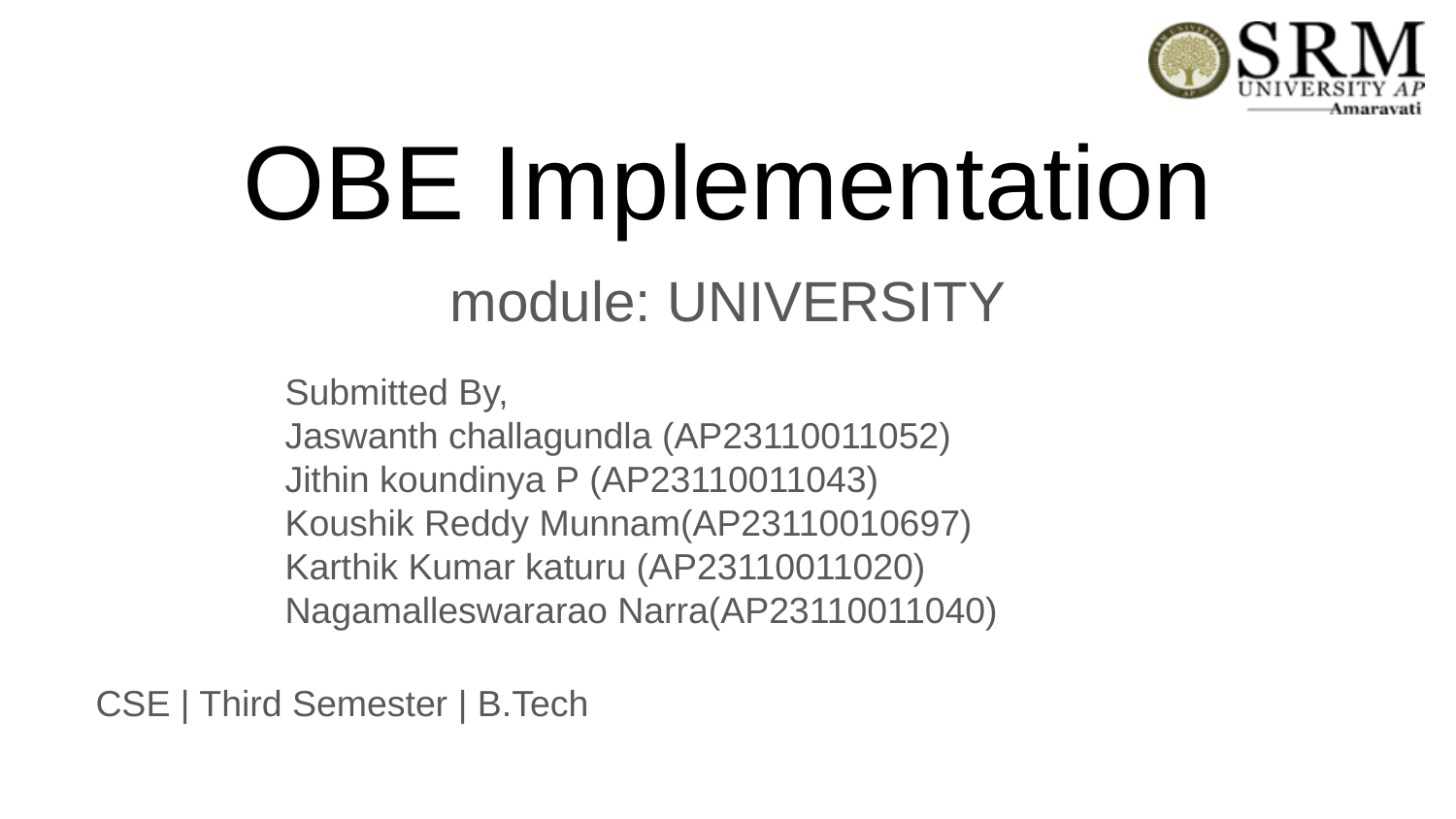

# OBE Implementation
module: UNIVERSITY
Submitted By,
Jaswanth challagundla (AP23110011052)
Jithin koundinya P (AP23110011043)
Koushik Reddy Munnam(AP23110010697)
Karthik Kumar katuru (AP23110011020)
Nagamalleswararao Narra(AP23110011040)

CSE | Third Semester | B.Tech